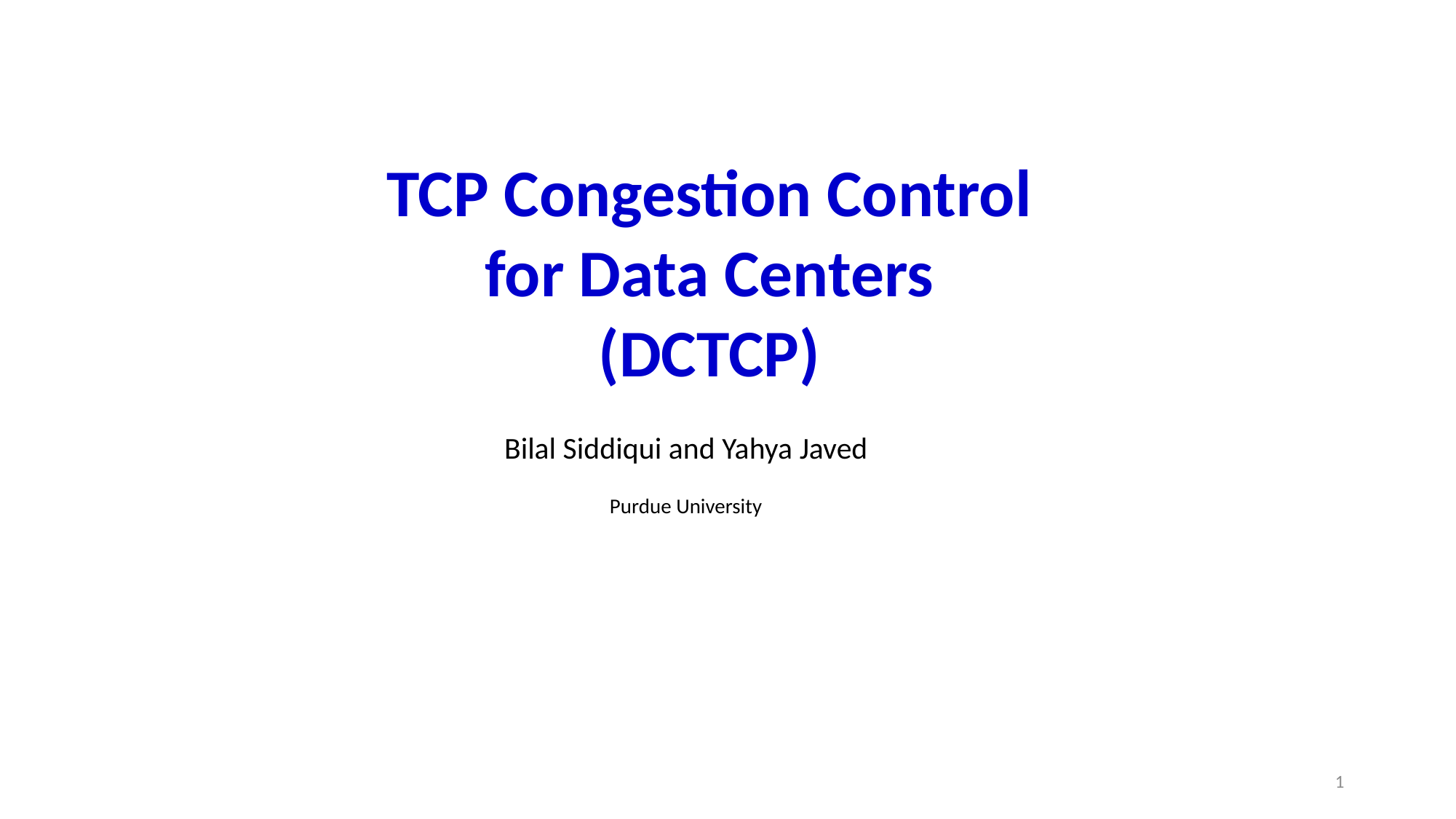

TCP Congestion Control for Data Centers
(DCTCP)
Bilal Siddiqui and Yahya Javed
Purdue University
1